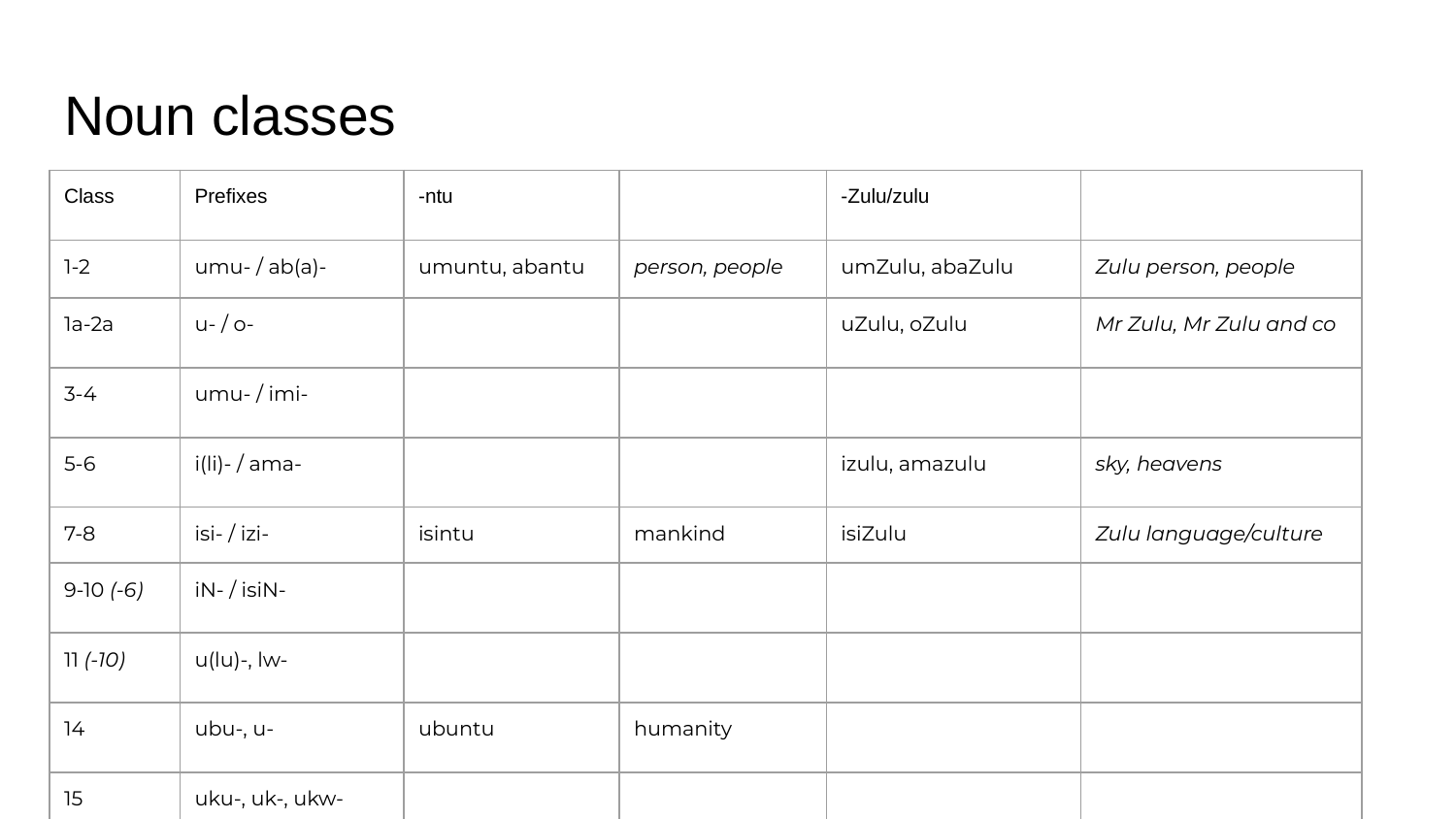

# Noun classes
| Class | Prefixes | -ntu |  | -Zulu/zulu |  |
| --- | --- | --- | --- | --- | --- |
| 1-2 | umu- / ab(a)- | umuntu, abantu | person, people | umZulu, abaZulu | Zulu person, people |
| 1a-2a | u- / o- |  |  | uZulu, oZulu | Mr Zulu, Mr Zulu and co |
| 3-4 | umu- / imi- |  |  |  |  |
| 5-6 | i(li)- / ama- |  |  | izulu, amazulu | sky, heavens |
| 7-8 | isi- / izi- | isintu | mankind | isiZulu | Zulu language/culture |
| 9-10 (-6) | iN- / isiN- |  |  |  |  |
| 11 (-10) | u(lu)-, lw- |  |  |  |  |
| 14 | ubu-, u- | ubuntu | humanity |  |  |
| 15 | uku-, uk-, ukw- |  |  |  |  |
| 16, 17, 18 | ku- / [pha-, mu-] |  |  | phezulu | above |